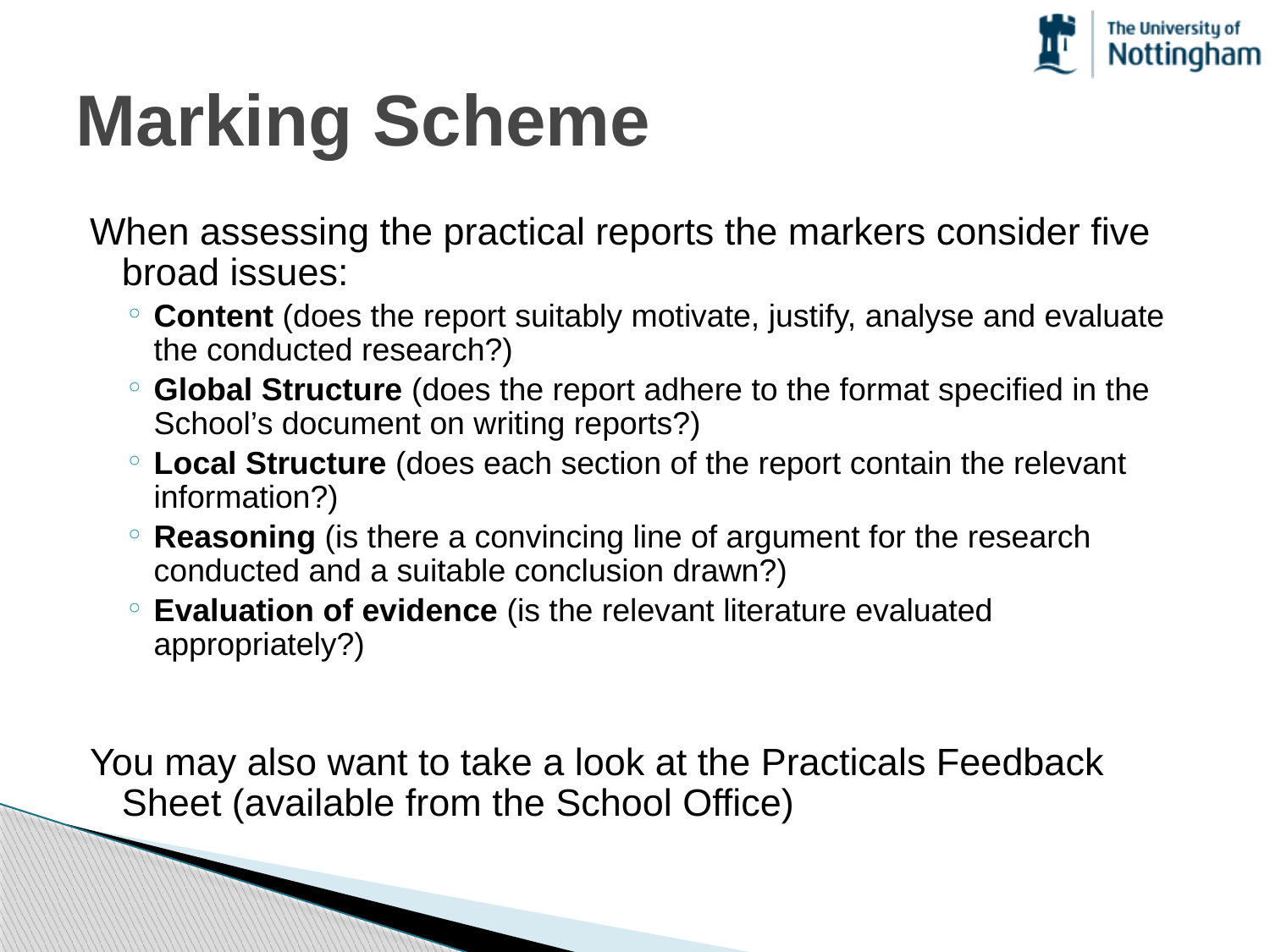

# Marking Scheme
When assessing the practical reports the markers consider five broad issues:
Content (does the report suitably motivate, justify, analyse and evaluate the conducted research?)
Global Structure (does the report adhere to the format specified in the School’s document on writing reports?)
Local Structure (does each section of the report contain the relevant information?)
Reasoning (is there a convincing line of argument for the research conducted and a suitable conclusion drawn?)
Evaluation of evidence (is the relevant literature evaluated appropriately?)

You may also want to take a look at the Practicals Feedback Sheet (available from the School Office)